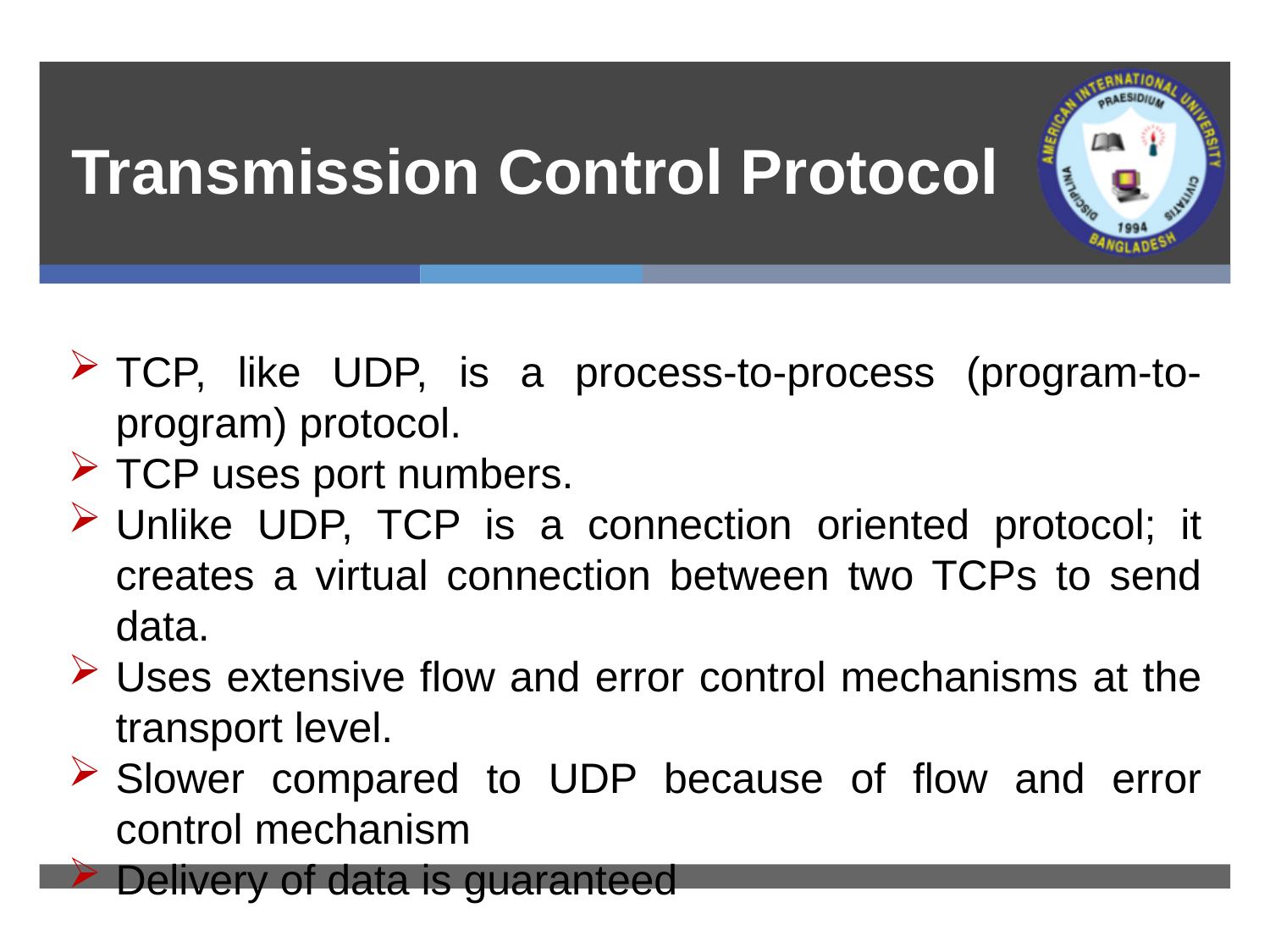

# Transmission Control Protocol

TCP, like UDP, is a process-to-process (program-to-program) protocol.
TCP uses port numbers.
Unlike UDP, TCP is a connection­ oriented protocol; it creates a virtual connection between two TCPs to send data.
Uses extensive flow and error control mechanisms at the transport level.
Slower compared to UDP because of flow and error control mechanism
Delivery of data is guaranteed